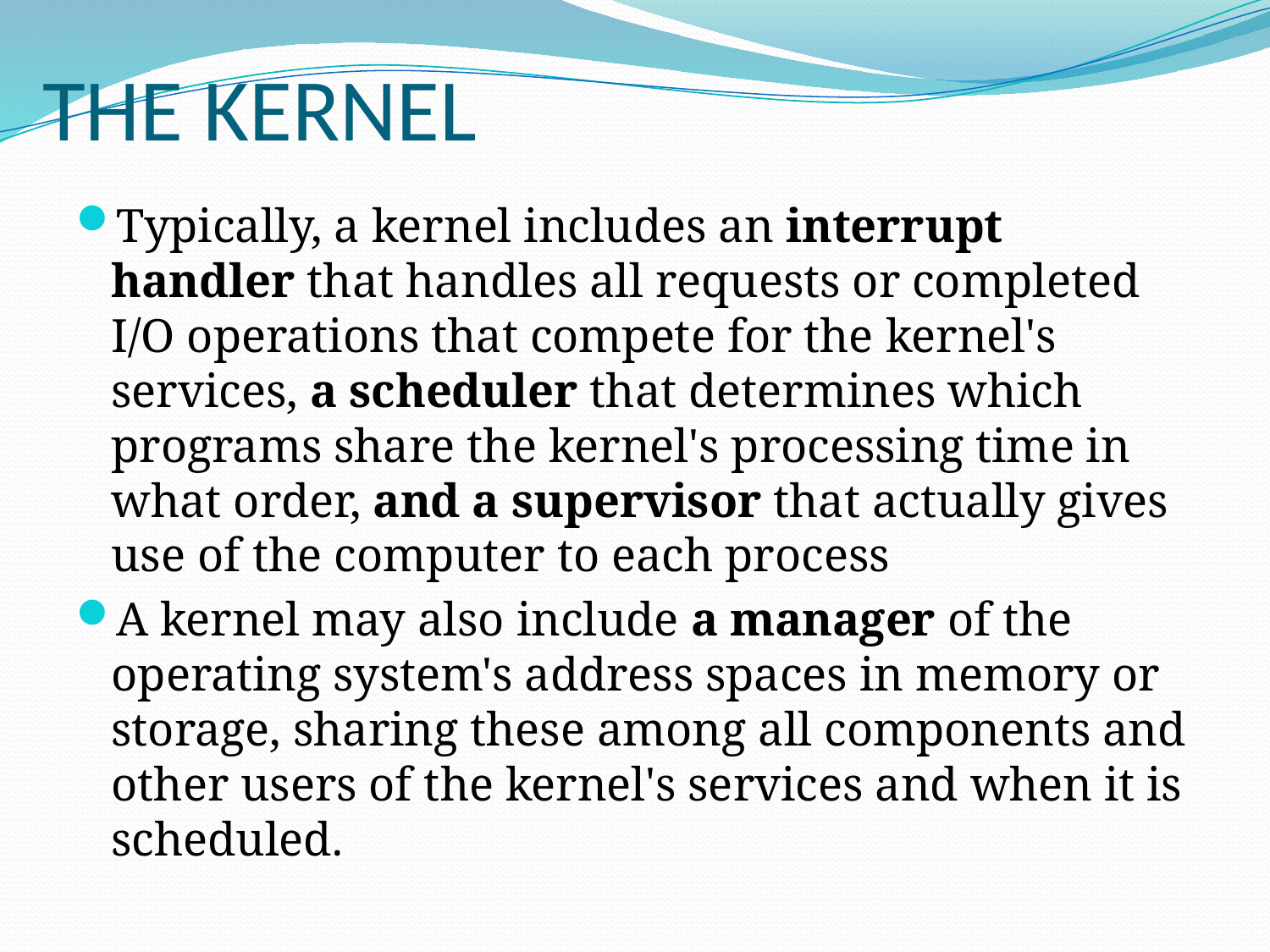

# THE KERNEL
Typically, a kernel includes an interrupt handler that handles all requests or completed I/O operations that compete for the kernel's services, a scheduler that determines which programs share the kernel's processing time in what order, and a supervisor that actually gives use of the computer to each process
A kernel may also include a manager of the operating system's address spaces in memory or storage, sharing these among all components and other users of the kernel's services and when it is scheduled.